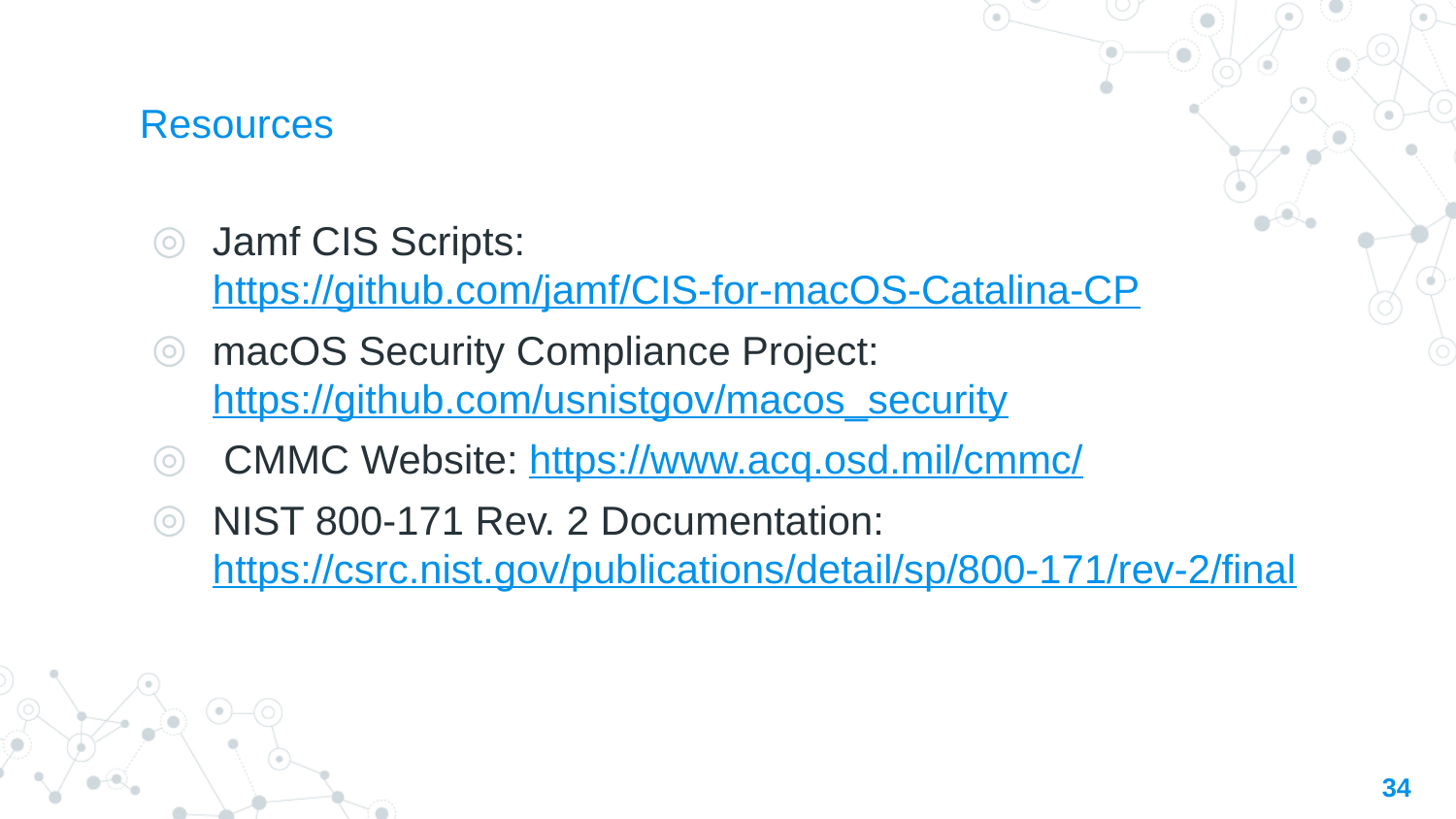

# Resources
Jamf CIS Scripts: https://github.com/jamf/CIS-for-macOS-Catalina-CP
macOS Security Compliance Project: https://github.com/usnistgov/macos_security
 CMMC Website: https://www.acq.osd.mil/cmmc/
NIST 800-171 Rev. 2 Documentation: https://csrc.nist.gov/publications/detail/sp/800-171/rev-2/final

34